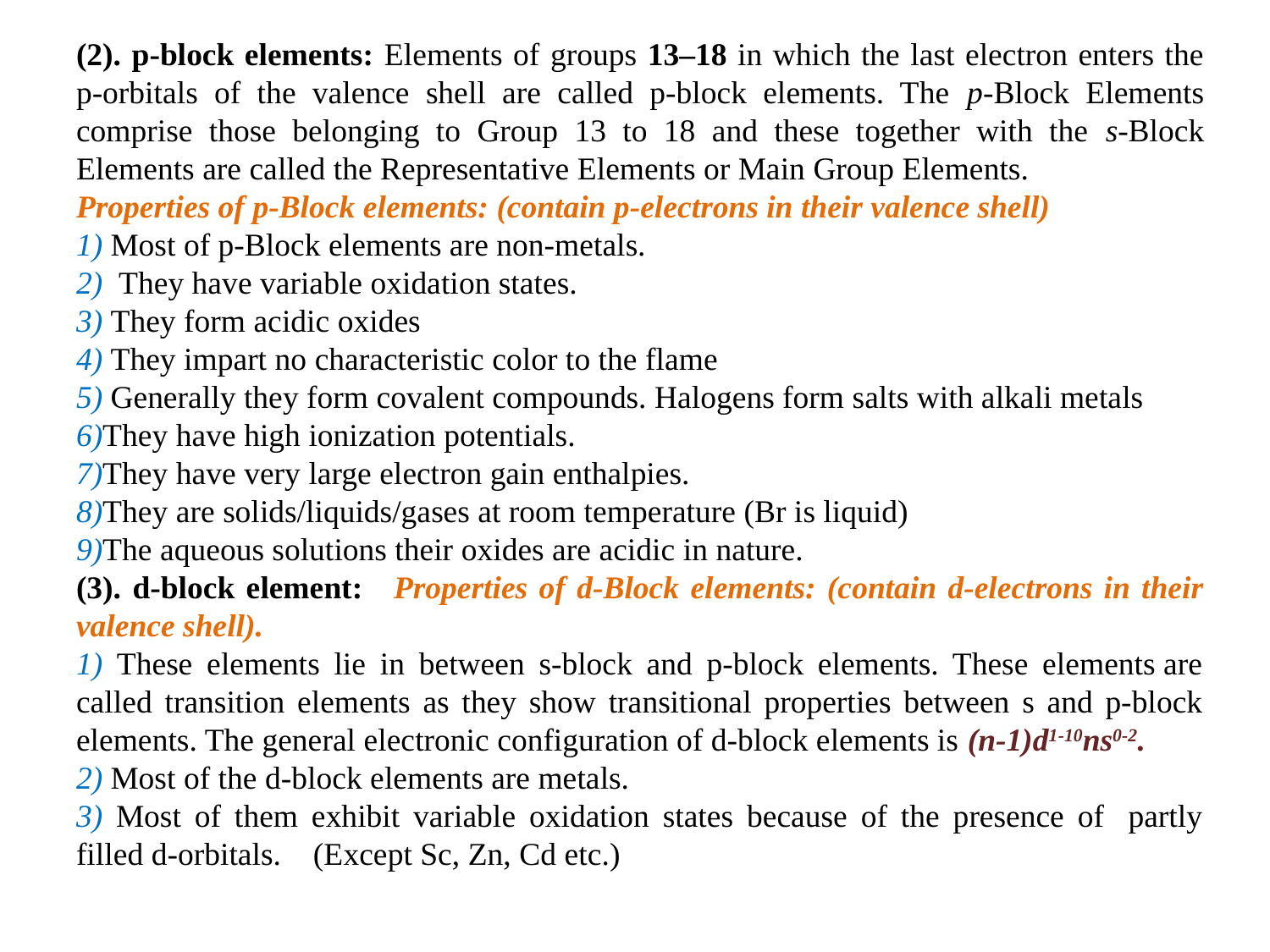

(2). p-block elements: Elements of groups 13–18 in which the last electron enters the p-orbitals of the valence shell are called p-block elements. The p-Block Elements comprise those belonging to Group 13 to 18 and these together with the s-Block Elements are called the Representative Elements or Main Group Elements.
Properties of p-Block elements: (contain p-electrons in their valence shell)
1) Most of p-Block elements are non-metals.
2)  They have variable oxidation states.
3) They form acidic oxides
4) They impart no characteristic color to the flame
5) Generally they form covalent compounds. Halogens form salts with alkali metals
6)They have high ionization potentials.
7)They have very large electron gain enthalpies.
8)They are solids/liquids/gases at room temperature (Br is liquid)
9)The aqueous solutions their oxides are acidic in nature.
(3). d-block element:   Properties of d-Block elements: (contain d-electrons in their valence shell).
1) These elements lie in between s-block and p-block elements. These elements are called transition elements as they show transitional properties between s and p-block elements. The general electronic configuration of d-block elements is (n-1)d1-10ns0-2.
2) Most of the d-block elements are metals.
3) Most of them exhibit variable oxidation states because of the presence of   partly filled d-orbitals.    (Except Sc, Zn, Cd etc.)